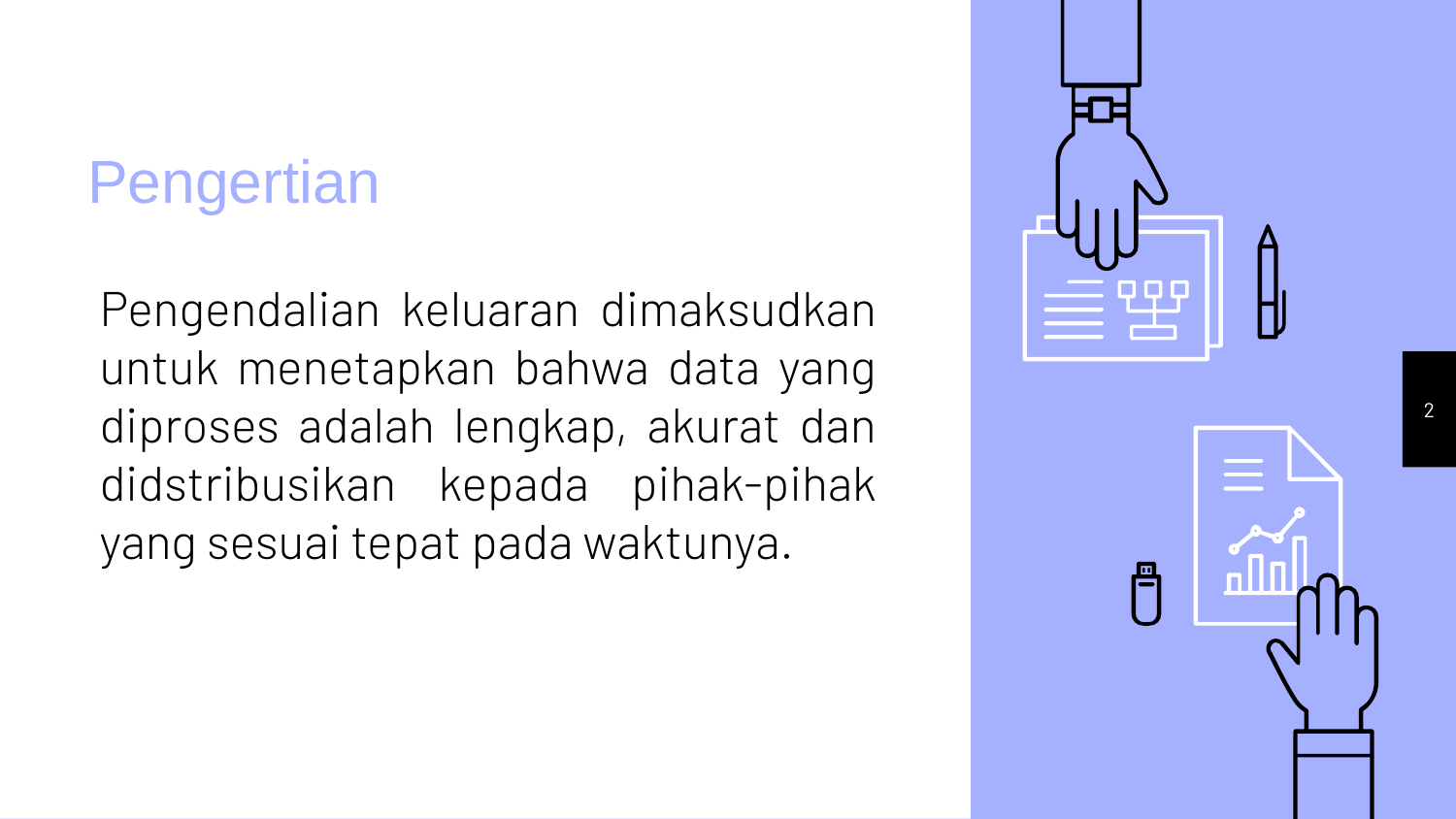

# Pengertian
Pengendalian keluaran dimaksudkan untuk menetapkan bahwa data yang diproses adalah lengkap, akurat dan didstribusikan kepada pihak-pihak yang sesuai tepat pada waktunya.
2